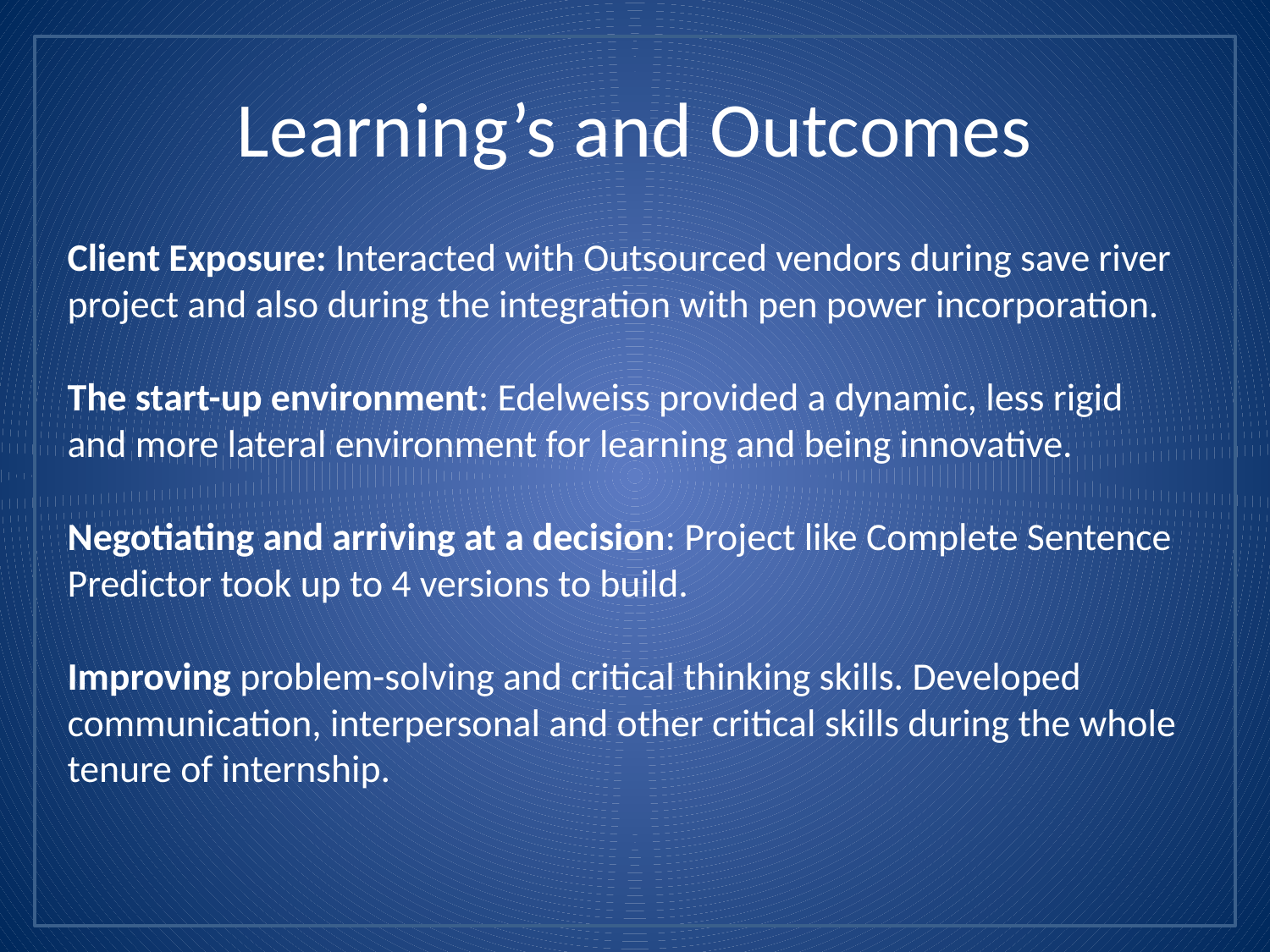

# Learning’s and Outcomes
Client Exposure: Interacted with Outsourced vendors during save river project and also during the integration with pen power incorporation.

The start-up environment: Edelweiss provided a dynamic, less rigid and more lateral environment for learning and being innovative.

Negotiating and arriving at a decision: Project like Complete Sentence Predictor took up to 4 versions to build.

Improving problem-solving and critical thinking skills. Developed communication, interpersonal and other critical skills during the whole tenure of internship.